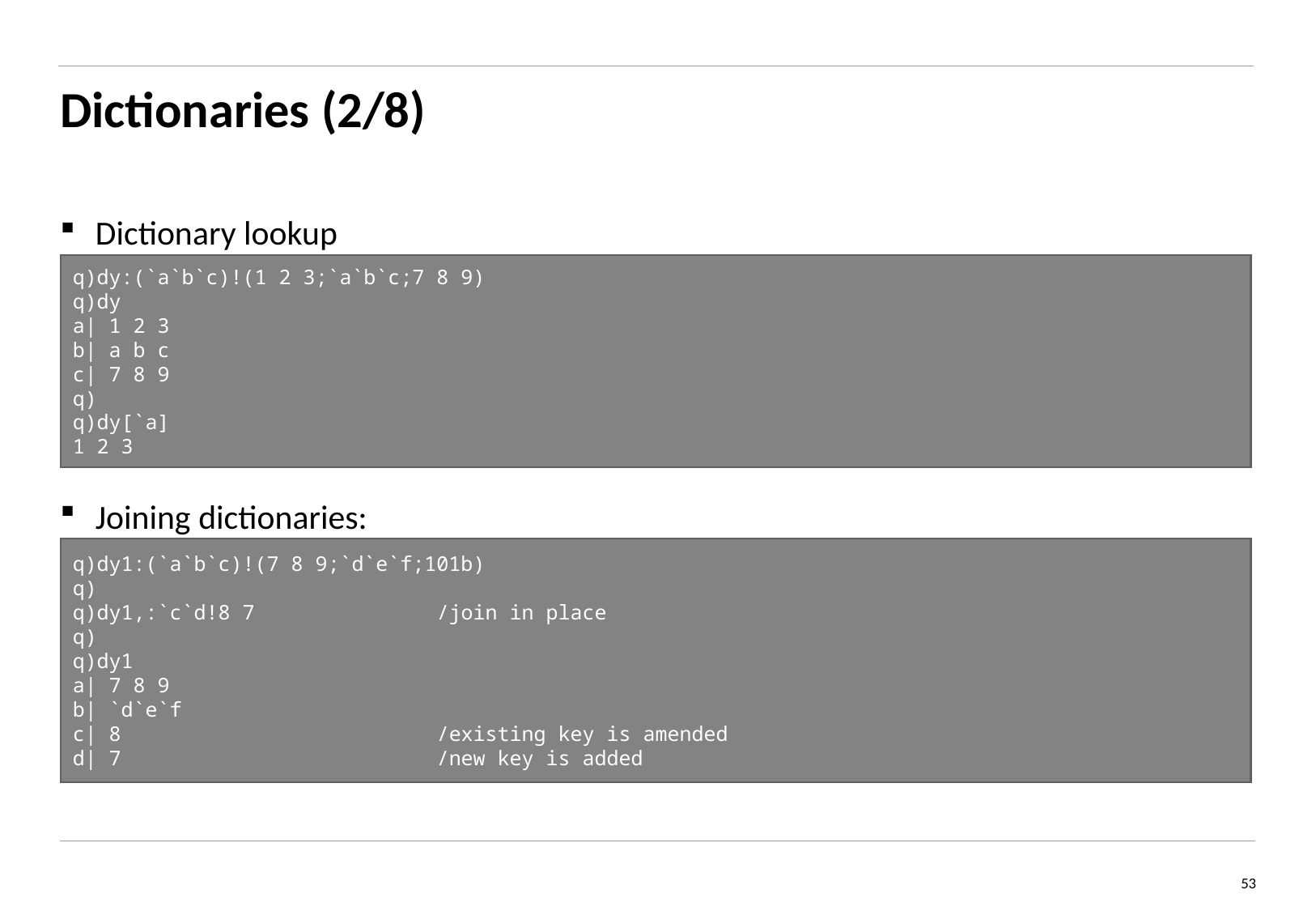

# Dictionaries (2/8)
Dictionary lookup

Joining dictionaries:

q)dy:(`a`b`c)!(1 2 3;`a`b`c;7 8 9)
q)dy
a| 1 2 3
b| a b c
c| 7 8 9
q)
q)dy[`a]
1 2 3
q)dy1:(`a`b`c)!(7 8 9;`d`e`f;101b)
q)
q)dy1,:`c`d!8 7 		/join in place
q)
q)dy1
a| 7 8 9
b| `d`e`f
c| 8 			/existing key is amended
d| 7 			/new key is added
53